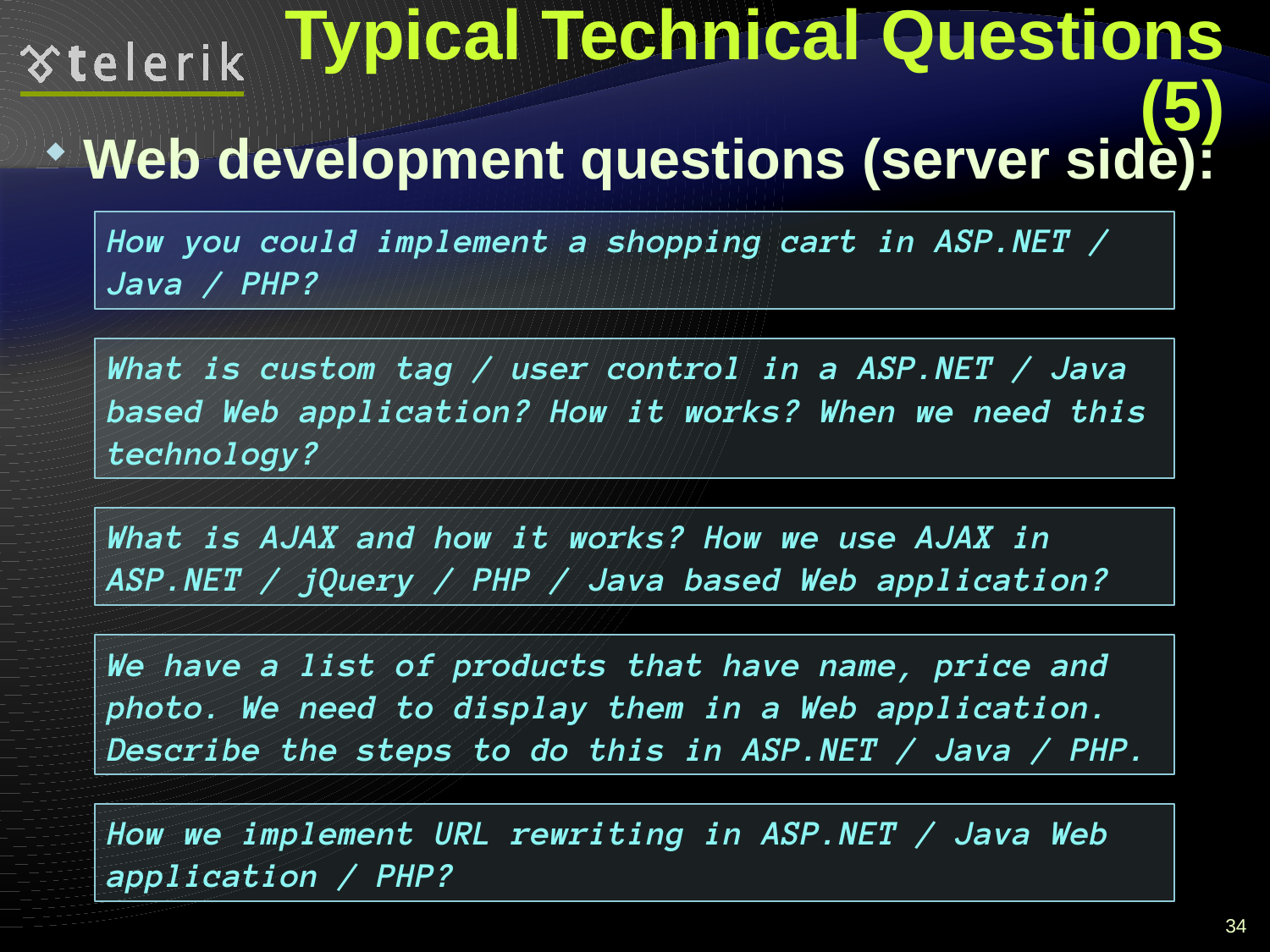

# Typical Technical Questions (5)
Web development questions (server side):
How you could implement a shopping cart in ASP.NET / Java / PHP?
What is custom tag / user control in a ASP.NET / Java based Web application? How it works? When we need this technology?
What is AJAX and how it works? How we use AJAX in ASP.NET / jQuery / PHP / Java based Web application?
We have a list of products that have name, price and photo. We need to display them in a Web application. Describe the steps to do this in ASP.NET / Java / PHP.
How we implement URL rewriting in ASP.NET / Java Web application / PHP?
34